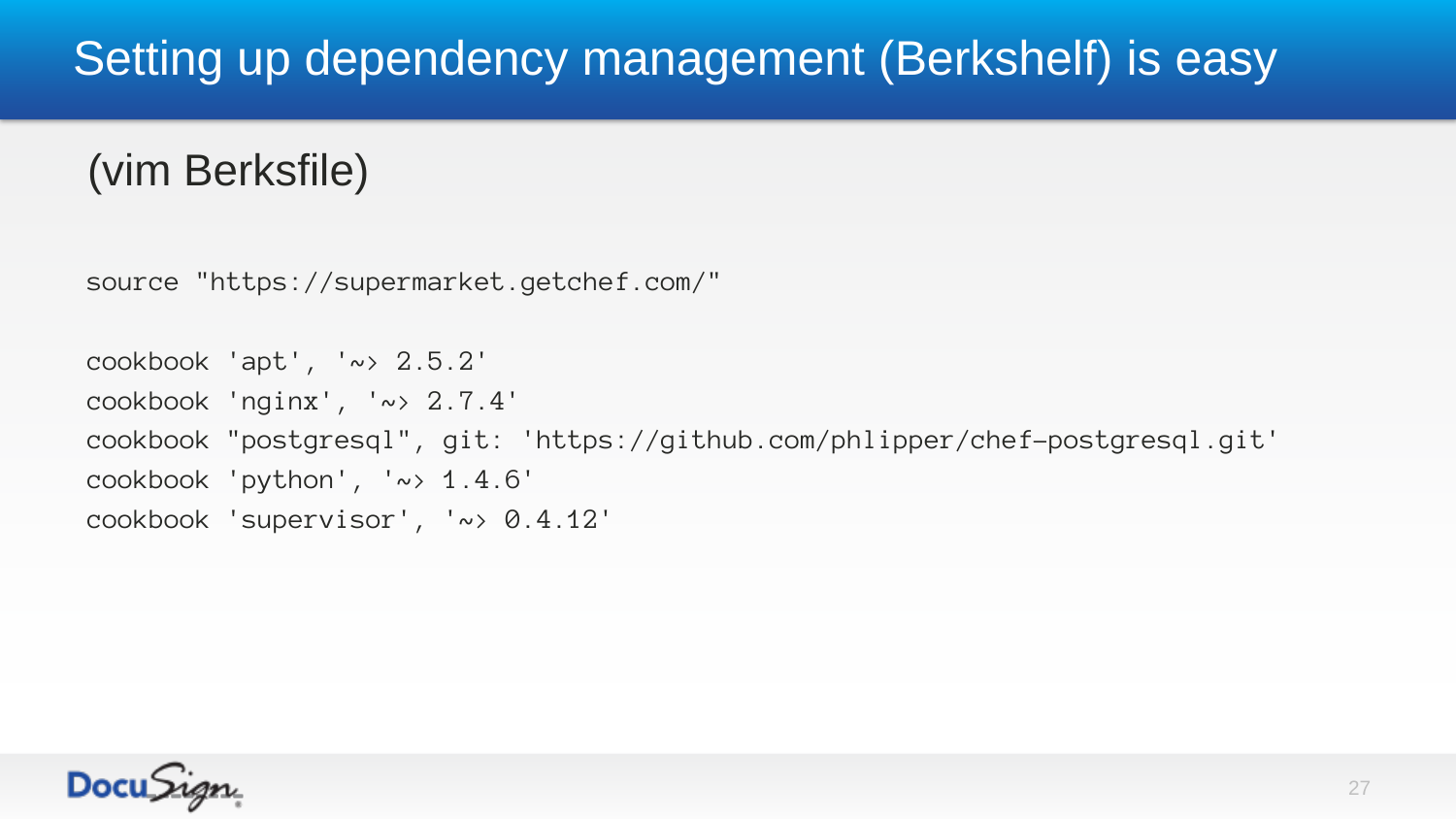

# Setting up dependency management (Berkshelf) is easy
(vim Berksfile)

source "https://supermarket.getchef.com/"

cookbook 'apt', '~> 2.5.2'
cookbook 'nginx', '~> 2.7.4'
cookbook "postgresql", git: 'https://github.com/phlipper/chef-postgresql.git'
cookbook 'python', '~> 1.4.6'
cookbook 'supervisor', '~> 0.4.12'
27